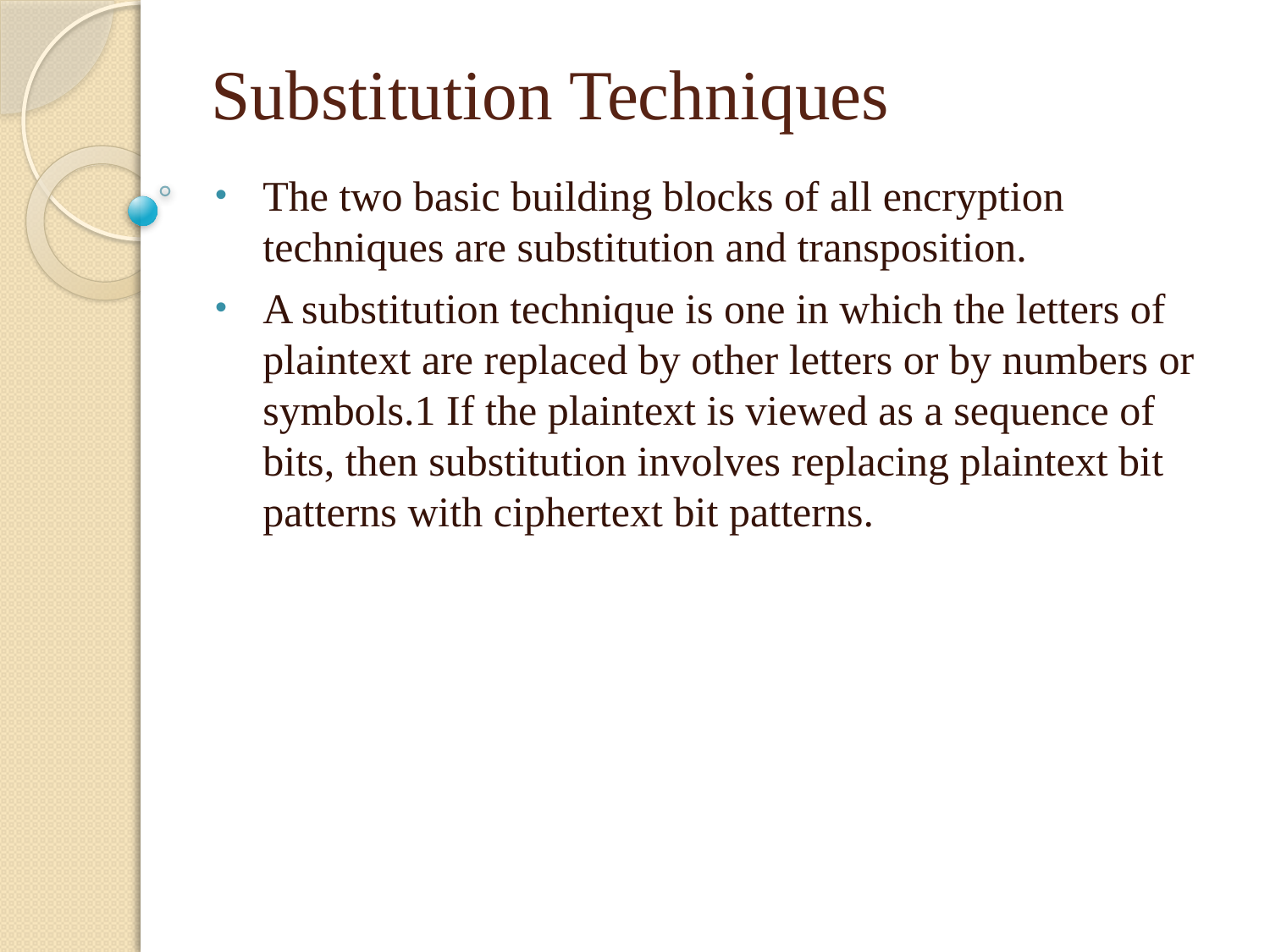

# Substitution Techniques
The two basic building blocks of all encryption techniques are substitution and transposition.
A substitution technique is one in which the letters of plaintext are replaced by other letters or by numbers or symbols.1 If the plaintext is viewed as a sequence of bits, then substitution involves replacing plaintext bit patterns with ciphertext bit patterns.